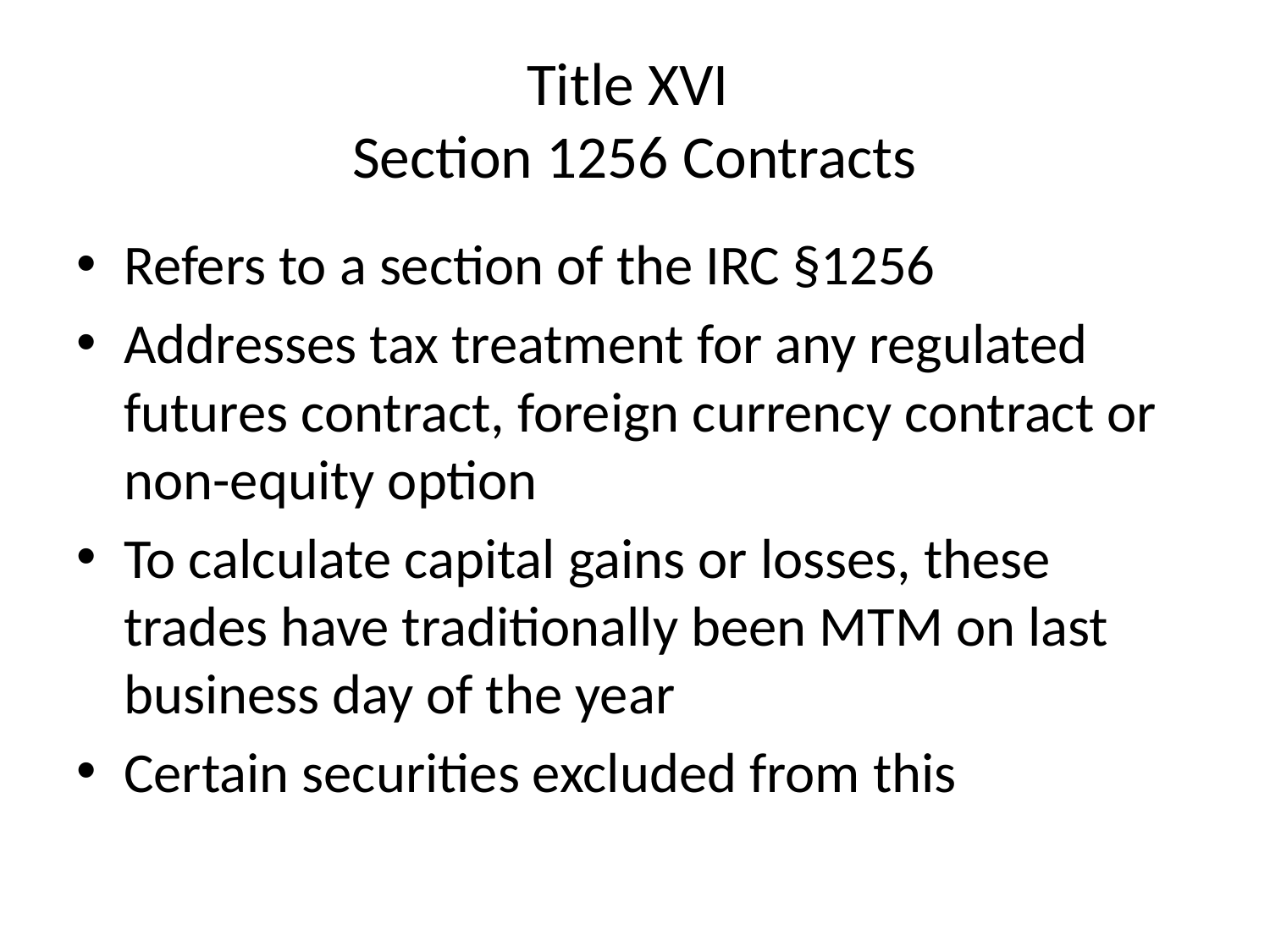

# Title XVI Section 1256 Contracts
Refers to a section of the IRC §1256
Addresses tax treatment for any regulated futures contract, foreign currency contract or non-equity option
To calculate capital gains or losses, these trades have traditionally been MTM on last business day of the year
Certain securities excluded from this